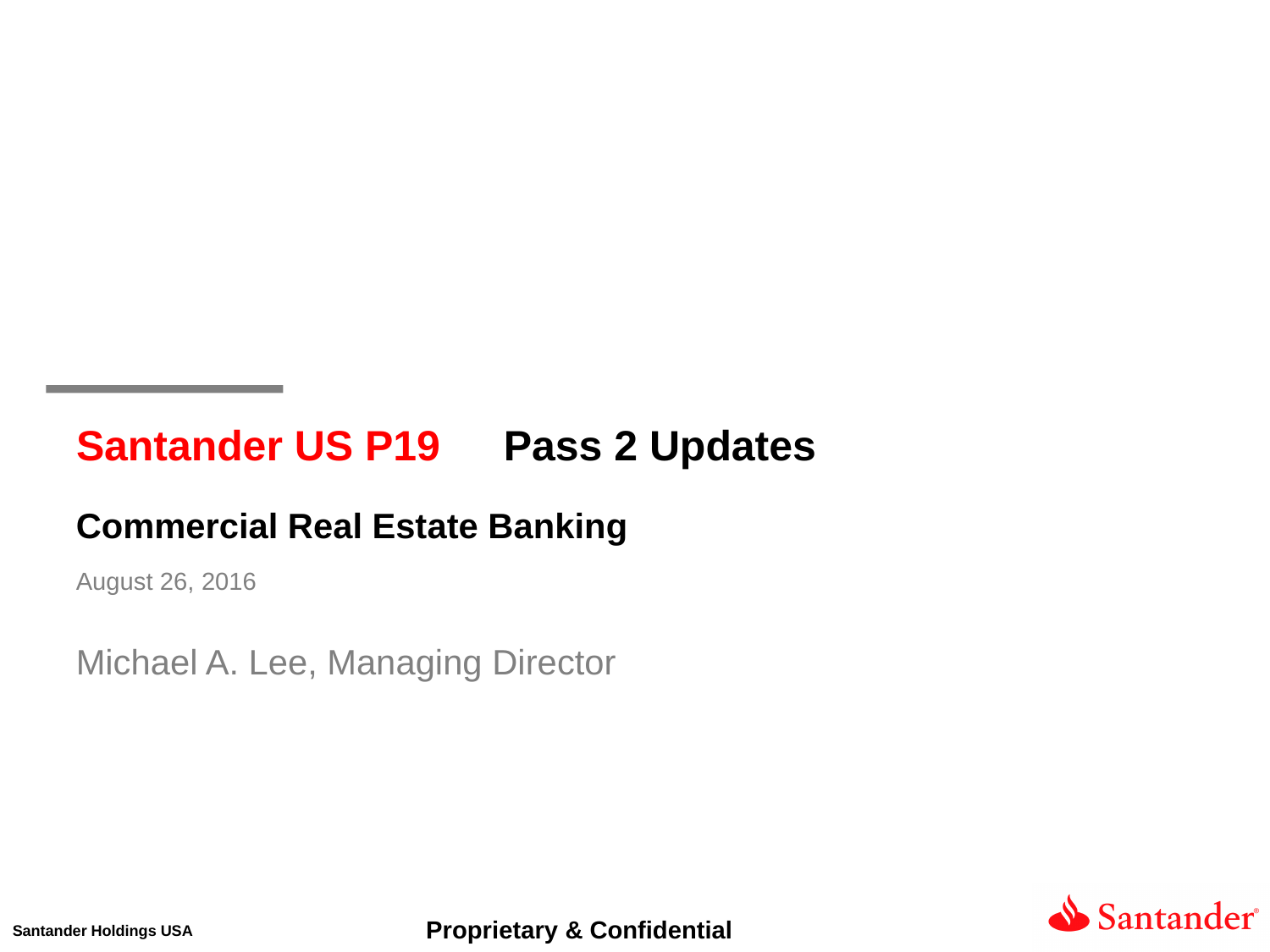

# Santander US P19
Pass 2 Updates
Commercial Real Estate Banking
August 26, 2016
Michael A. Lee, Managing Director
Proprietary & Confidential